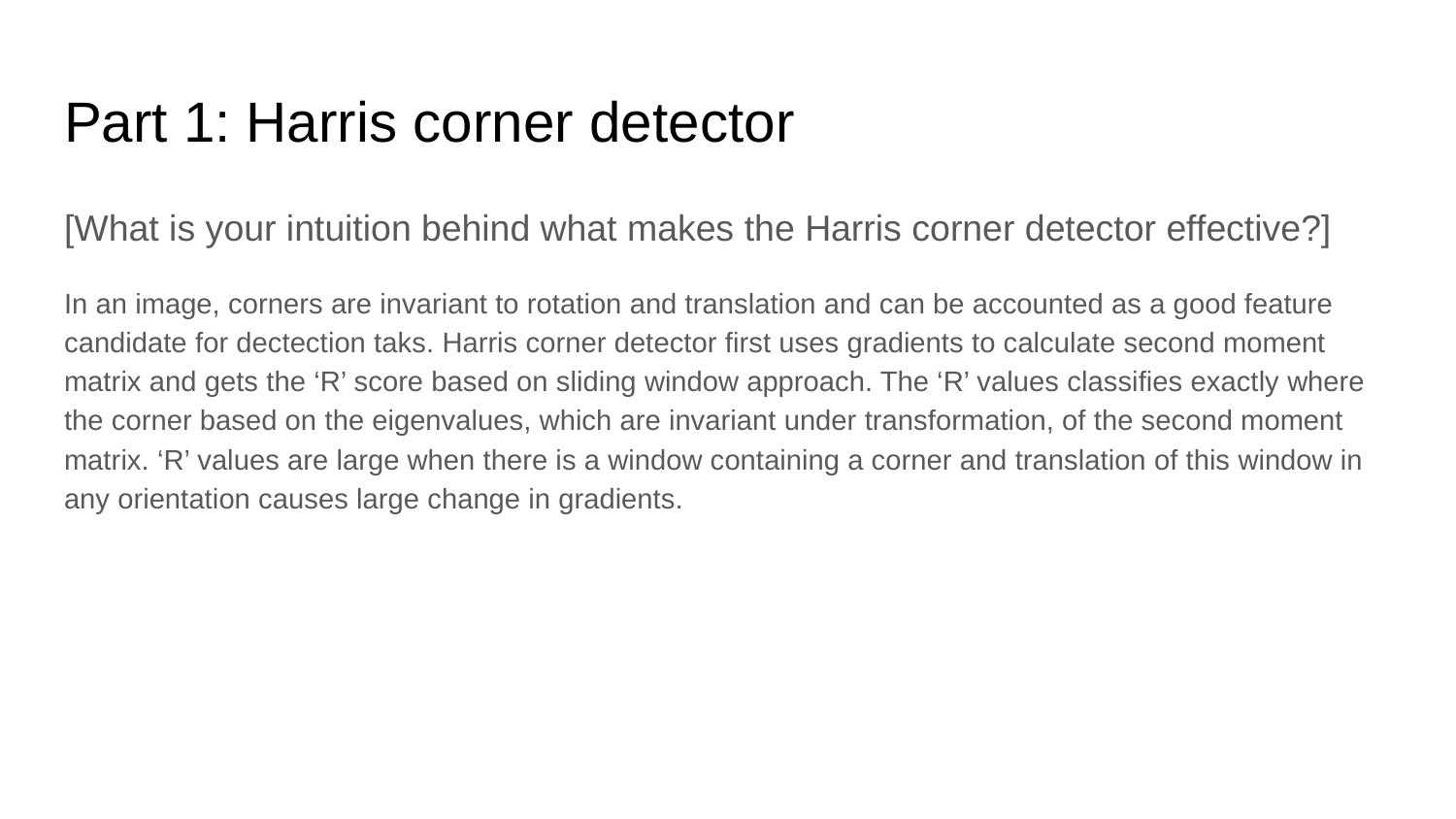

# Part 1: Harris corner detector
[What is your intuition behind what makes the Harris corner detector effective?]
In an image, corners are invariant to rotation and translation and can be accounted as a good feature candidate for dectection taks. Harris corner detector first uses gradients to calculate second moment matrix and gets the ‘R’ score based on sliding window approach. The ‘R’ values classifies exactly where the corner based on the eigenvalues, which are invariant under transformation, of the second moment matrix. ‘R’ values are large when there is a window containing a corner and translation of this window in any orientation causes large change in gradients.